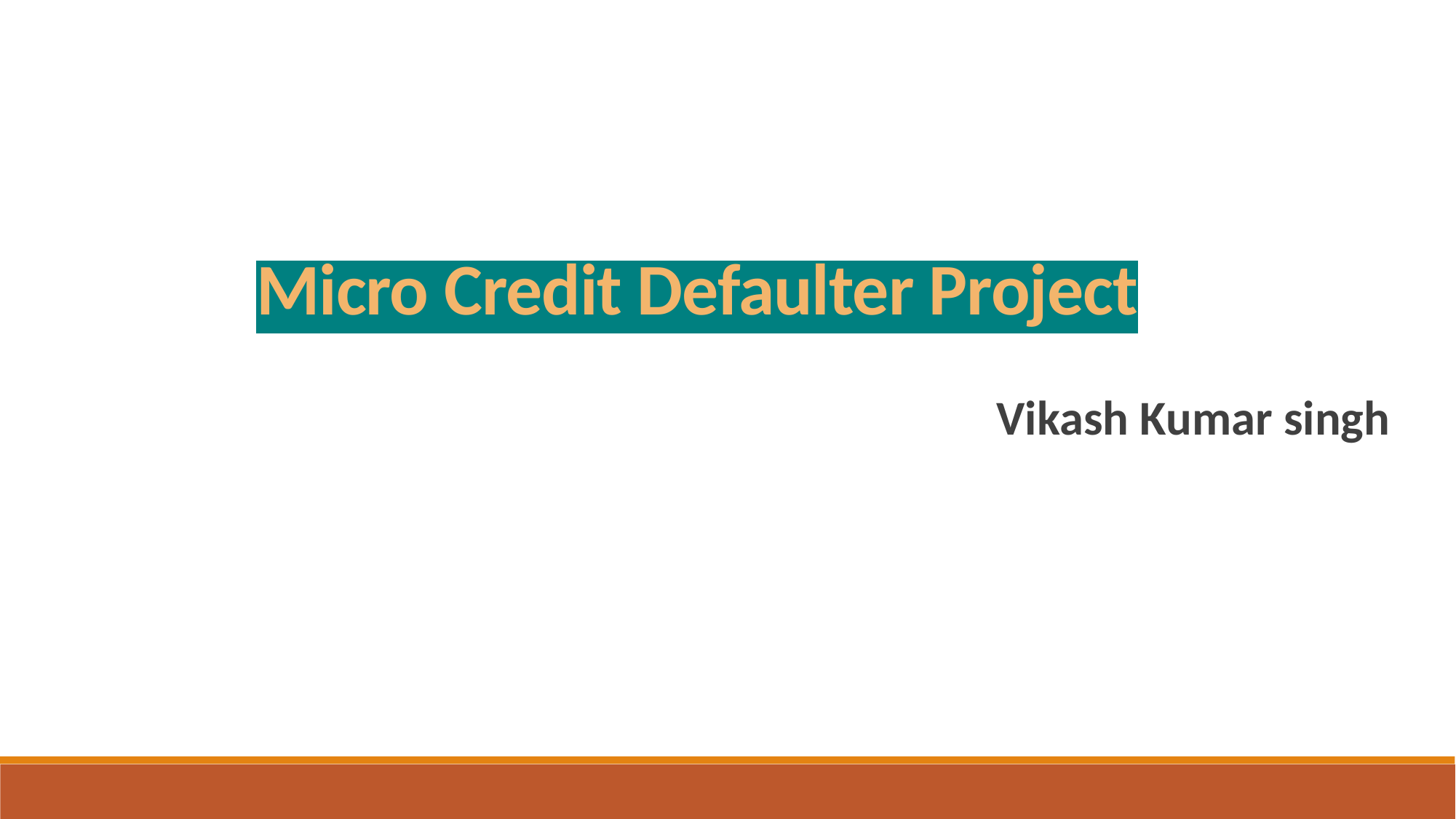

Micro Credit Defaulter Project
Vikash Kumar singh